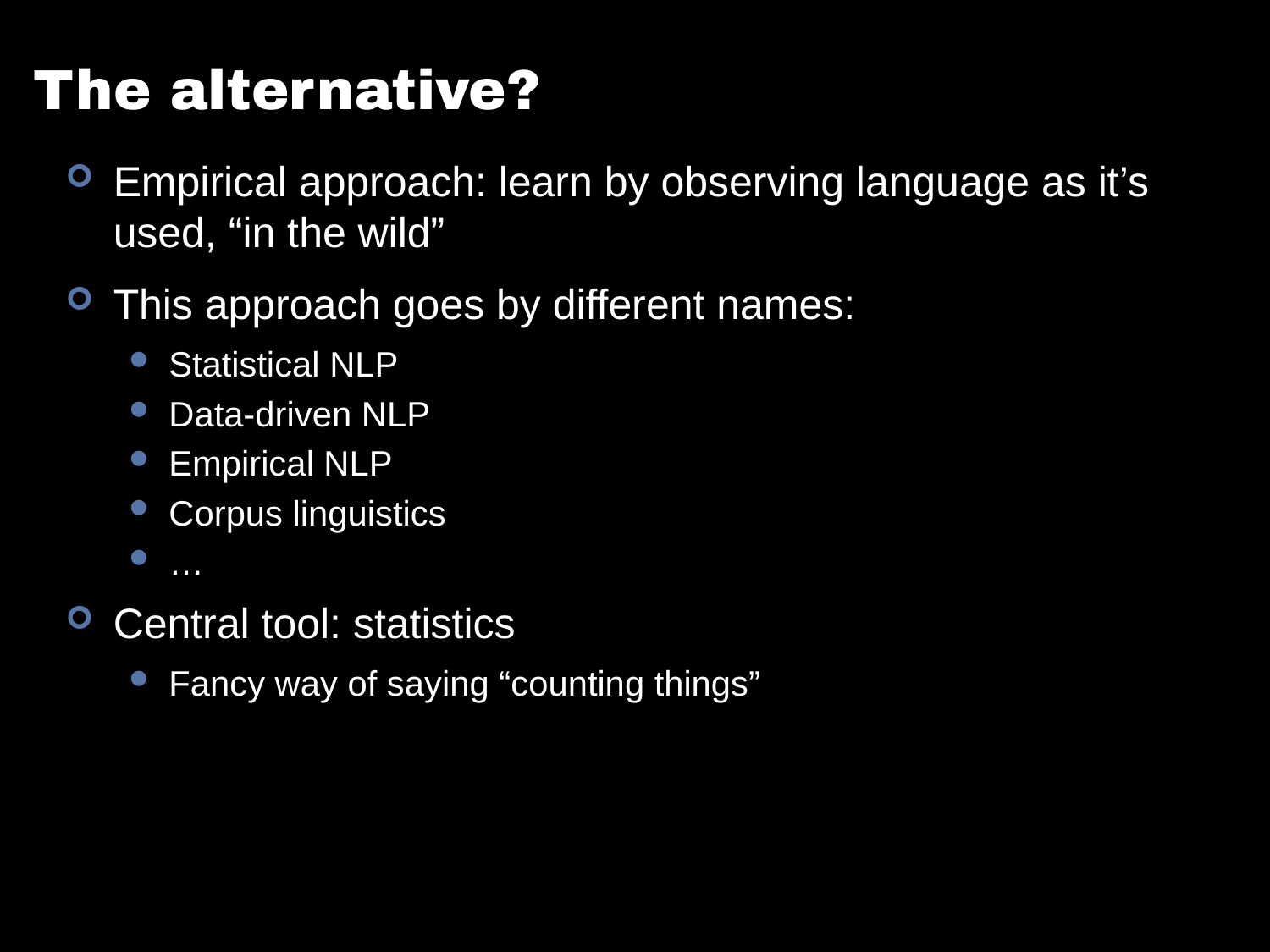

# The alternative?
Empirical approach: learn by observing language as it’s used, “in the wild”
This approach goes by different names:
Statistical NLP
Data-driven NLP
Empirical NLP
Corpus linguistics
…
Central tool: statistics
Fancy way of saying “counting things”